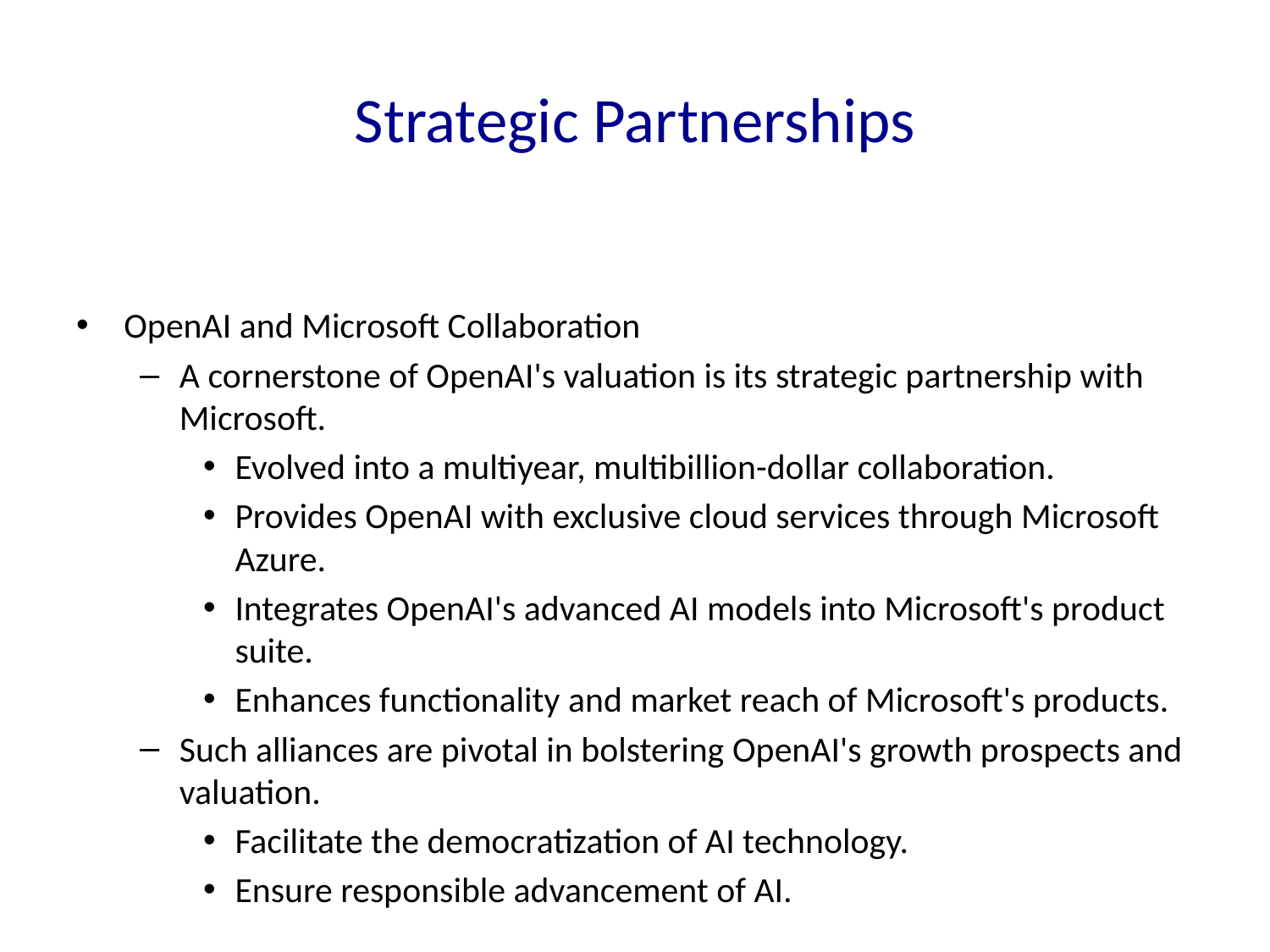

# Strategic Partnerships

OpenAI and Microsoft Collaboration
A cornerstone of OpenAI's valuation is its strategic partnership with Microsoft.
Evolved into a multiyear, multibillion-dollar collaboration.
Provides OpenAI with exclusive cloud services through Microsoft Azure.
Integrates OpenAI's advanced AI models into Microsoft's product suite.
Enhances functionality and market reach of Microsoft's products.
Such alliances are pivotal in bolstering OpenAI's growth prospects and valuation.
Facilitate the democratization of AI technology.
Ensure responsible advancement of AI.